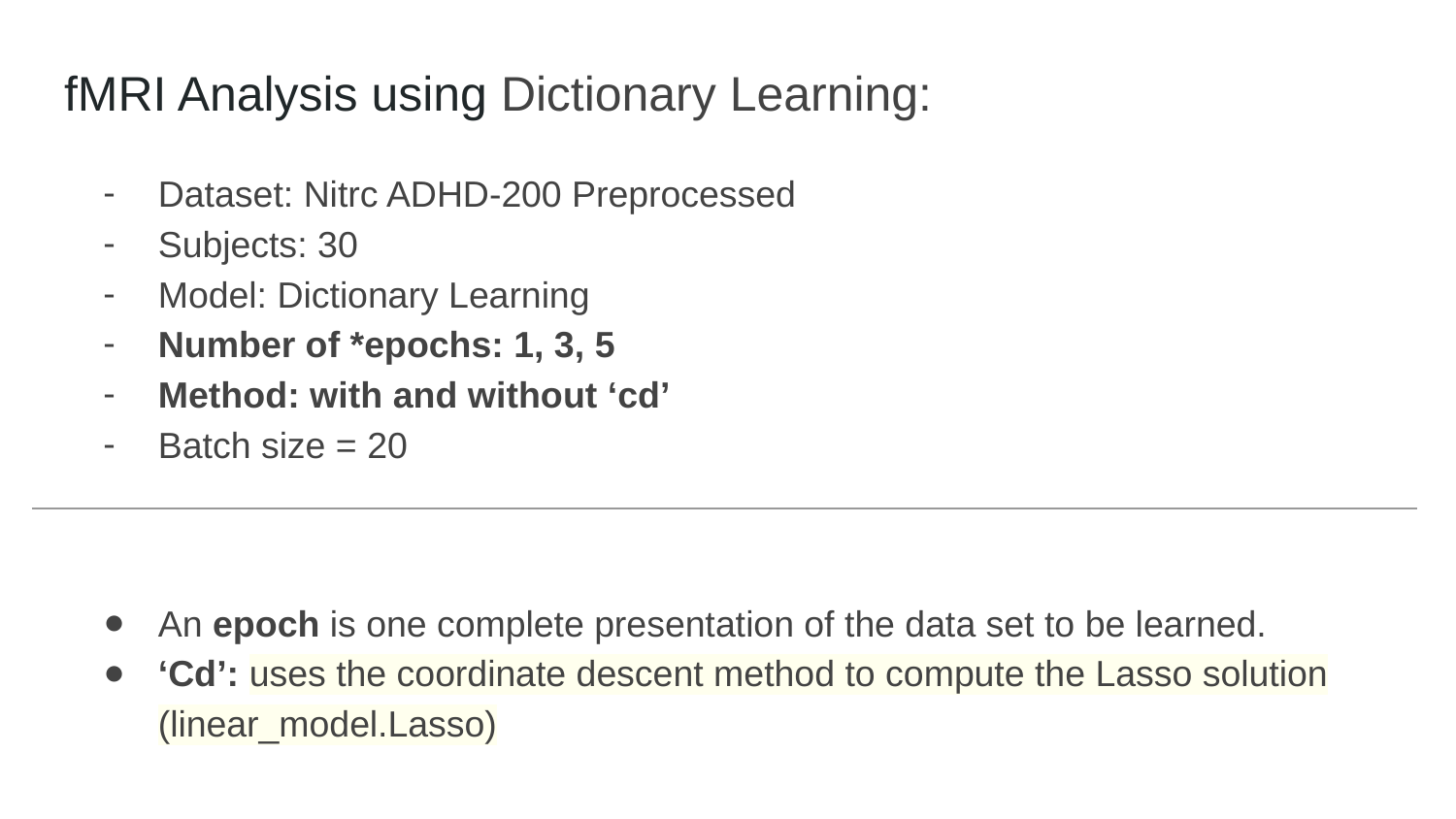

# fMRI Analysis using Dictionary Learning:
Dataset: Nitrc ADHD-200 Preprocessed
Subjects: 30
Model: Dictionary Learning
Number of *epochs: 1, 3, 5
Method: with and without ‘cd’
Batch size = 20

An epoch is one complete presentation of the data set to be learned.
‘Cd’: uses the coordinate descent method to compute the Lasso solution (linear_model.Lasso)